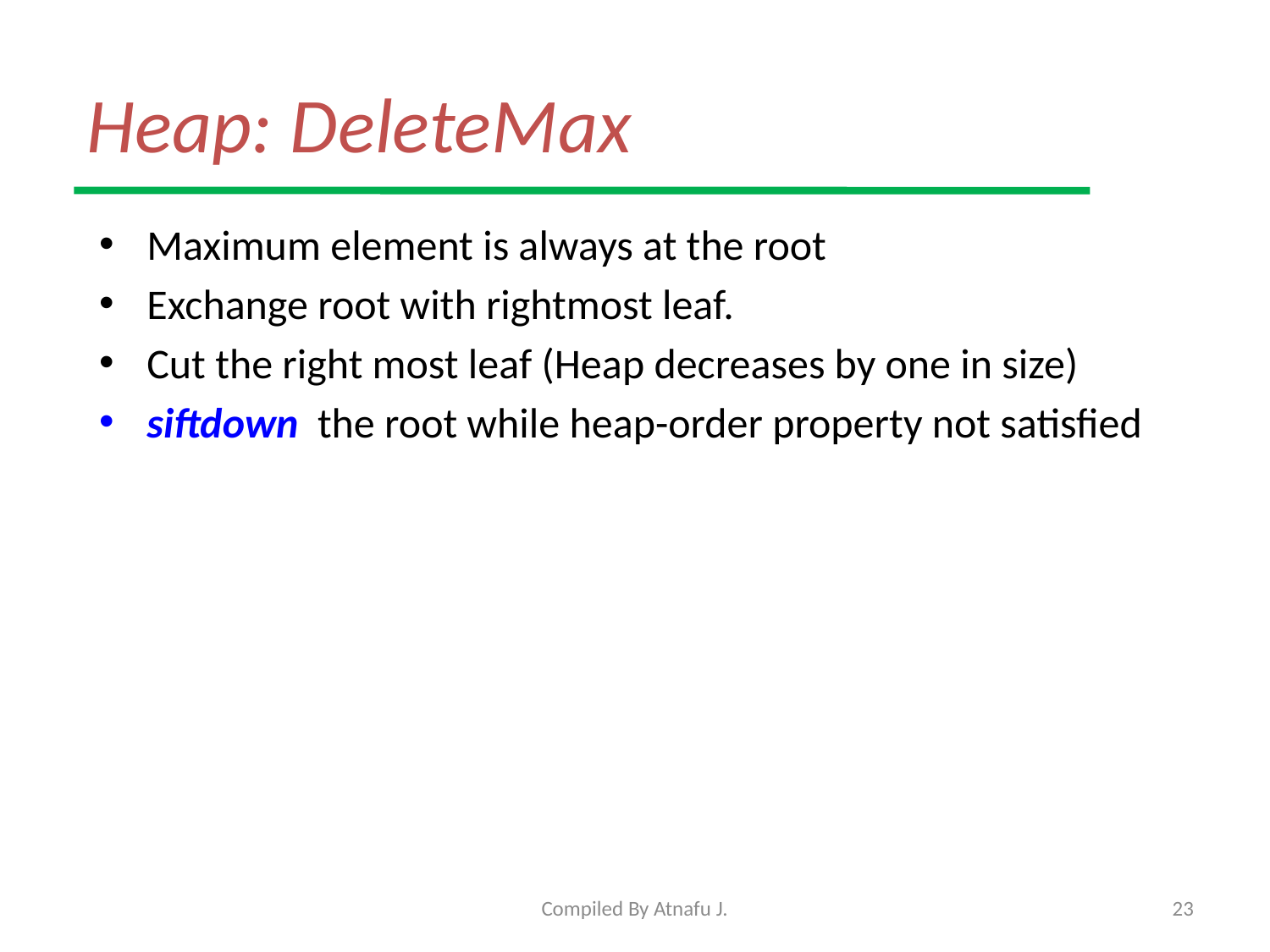

# Heap: DeleteMax
Maximum element is always at the root
Exchange root with rightmost leaf.
Cut the right most leaf (Heap decreases by one in size)
siftdown  the root while heap-order property not satisfied

Compiled By Atnafu J.
23